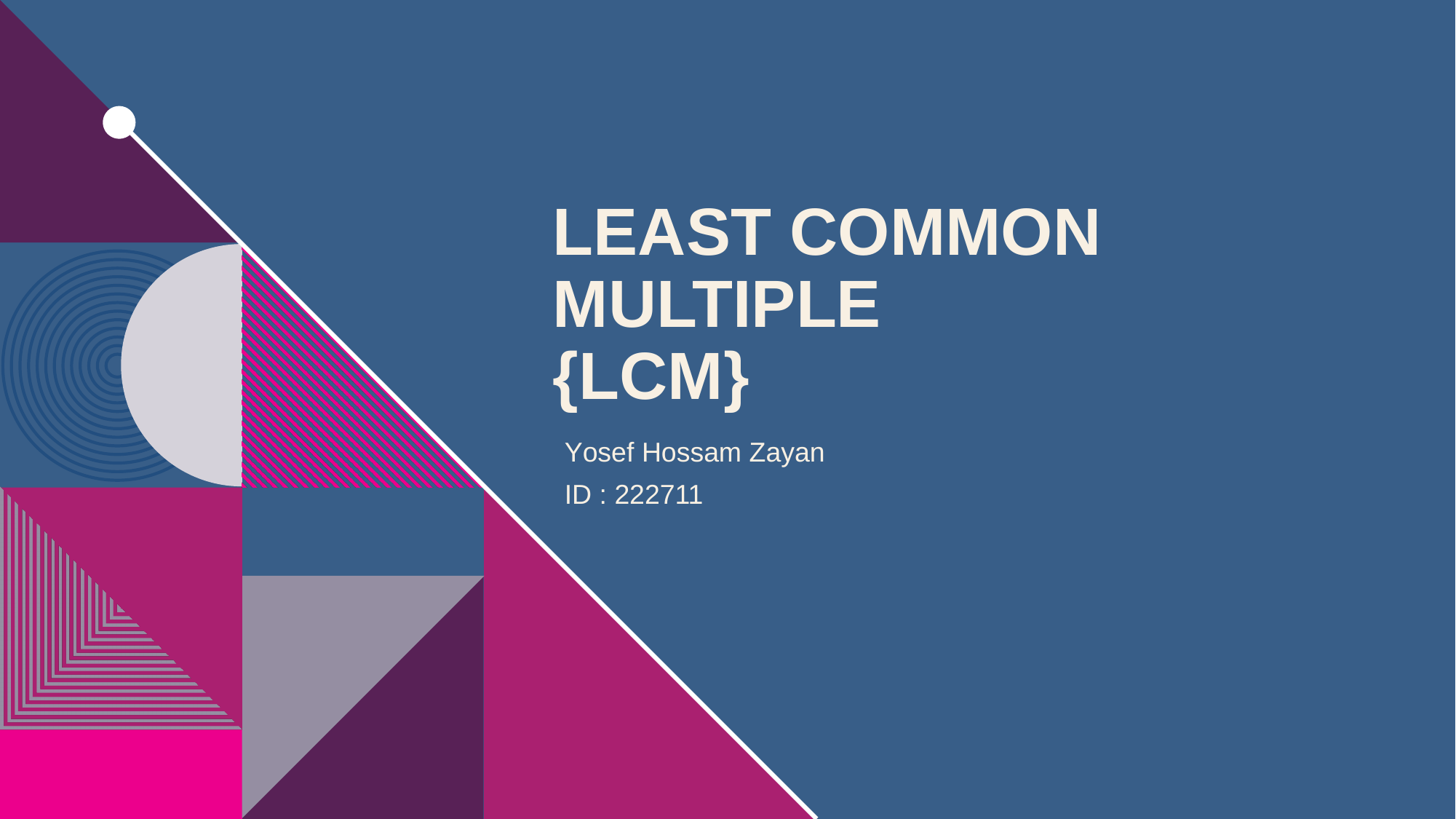

# least common multiple {LCM}
Yosef Hossam Zayan
ID : 222711